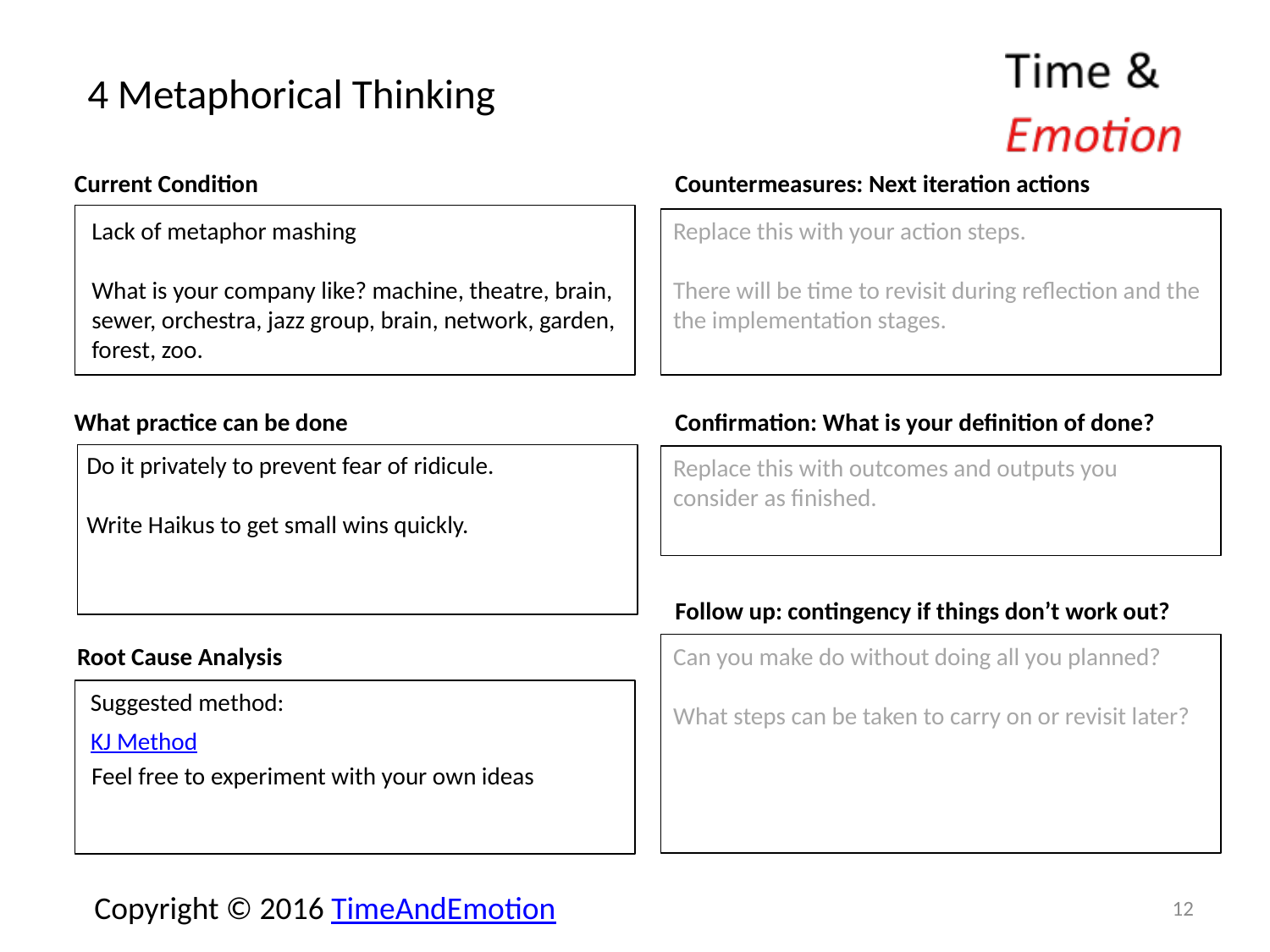

# 4 Metaphorical Thinking
Current Condition
Countermeasures: Next iteration actions

Lack of metaphor mashing

What is your company like? machine, theatre, brain,
sewer, orchestra, jazz group, brain, network, garden,
forest, zoo.

Replace this with your action steps.

There will be time to revisit during reflection and the the implementation stages.
What practice can be done
Confirmation: What is your definition of done?
Do it privately to prevent fear of ridicule.

Write Haikus to get small wins quickly.

Replace this with outcomes and outputs you consider as finished.

Follow up: contingency if things don’t work out?
Root Cause Analysis
Can you make do without doing all you planned?

What steps can be taken to carry on or revisit later?

Suggested method:

KJ Method
Feel free to experiment with your own ideas
12